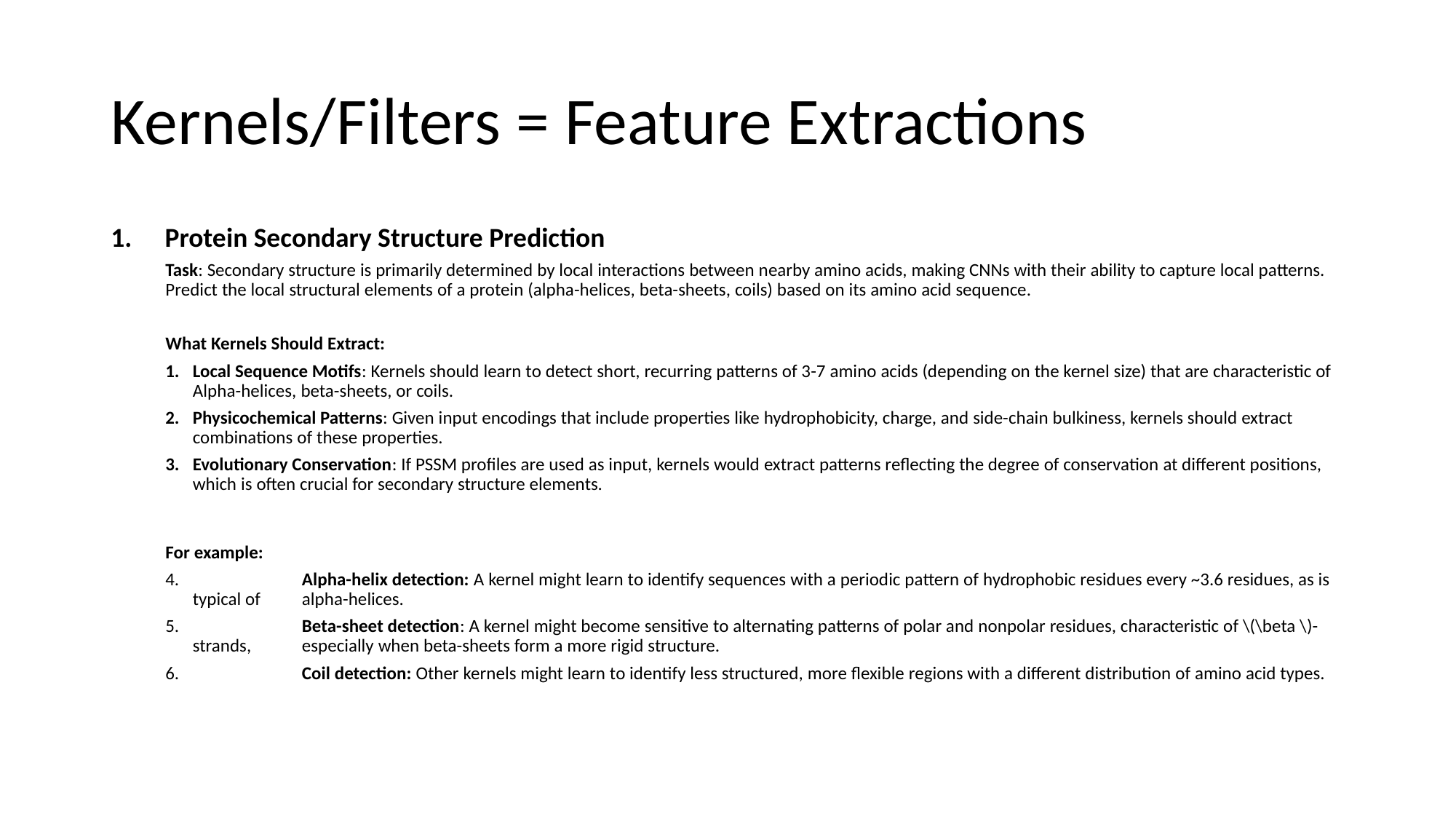

# Kernels/Filters = Feature Extractions
Protein Secondary Structure Prediction
Task: Secondary structure is primarily determined by local interactions between nearby amino acids, making CNNs with their ability to capture local patterns. Predict the local structural elements of a protein (alpha-helices, beta-sheets, coils) based on its amino acid sequence.

What Kernels Should Extract:
Local Sequence Motifs: Kernels should learn to detect short, recurring patterns of 3-7 amino acids (depending on the kernel size) that are characteristic of Alpha-helices, beta-sheets, or coils.
Physicochemical Patterns: Given input encodings that include properties like hydrophobicity, charge, and side-chain bulkiness, kernels should extract combinations of these properties.
Evolutionary Conservation: If PSSM profiles are used as input, kernels would extract patterns reflecting the degree of conservation at different positions, which is often crucial for secondary structure elements.

For example:
	Alpha-helix detection: A kernel might learn to identify sequences with a periodic pattern of hydrophobic residues every ~3.6 residues, as is typical of 	alpha-helices.
	Beta-sheet detection: A kernel might become sensitive to alternating patterns of polar and nonpolar residues, characteristic of \(\beta \)-strands, 	especially when beta-sheets form a more rigid structure.
	Coil detection: Other kernels might learn to identify less structured, more flexible regions with a different distribution of amino acid types.